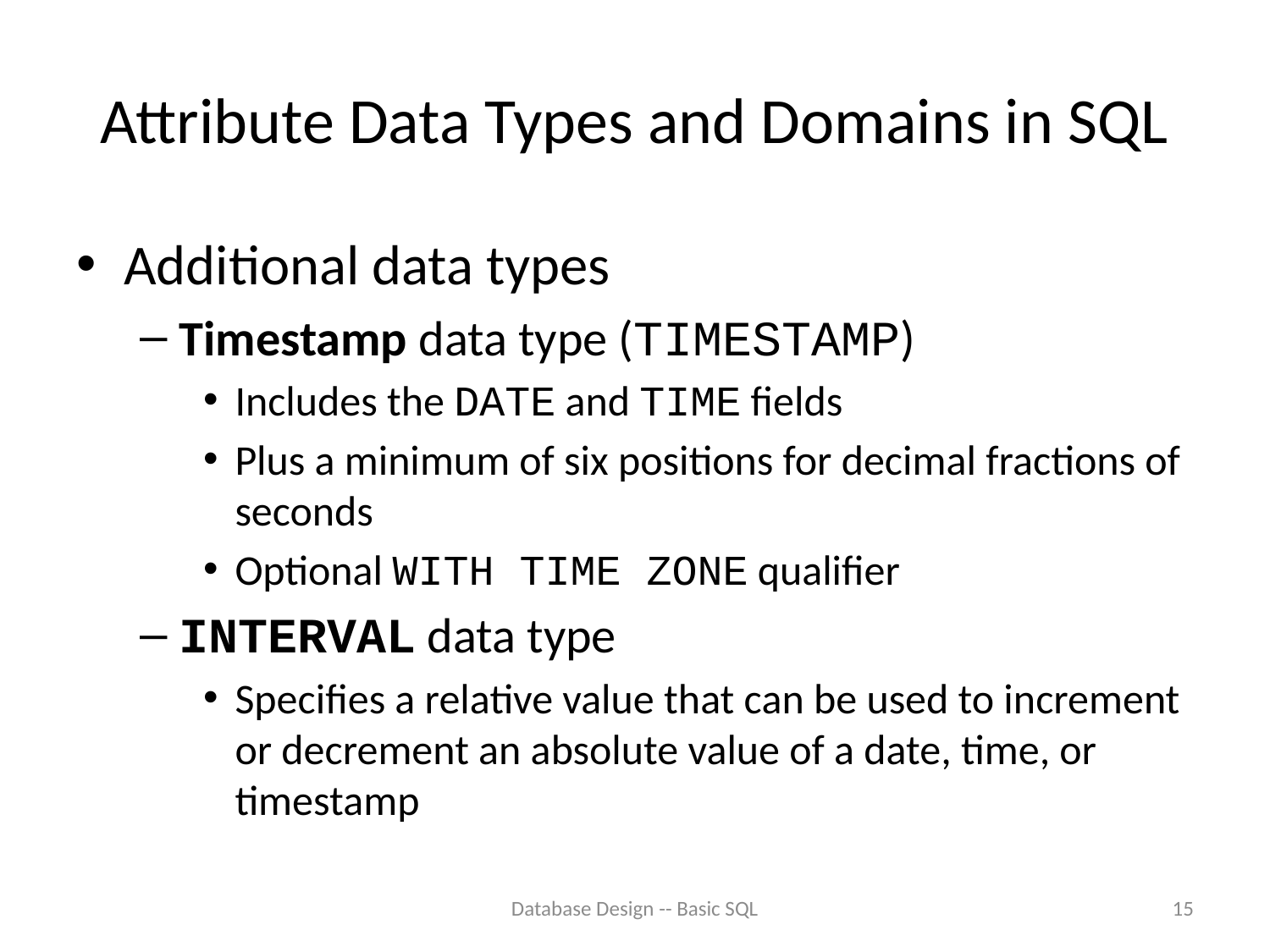

# Attribute Data Types and Domains in SQL
Additional data types
Timestamp data type (TIMESTAMP)
Includes the DATE and TIME fields
Plus a minimum of six positions for decimal fractions of seconds
Optional WITH TIME ZONE qualifier
INTERVAL data type
Specifies a relative value that can be used to increment or decrement an absolute value of a date, time, or timestamp

Database Design -- Basic SQL
15